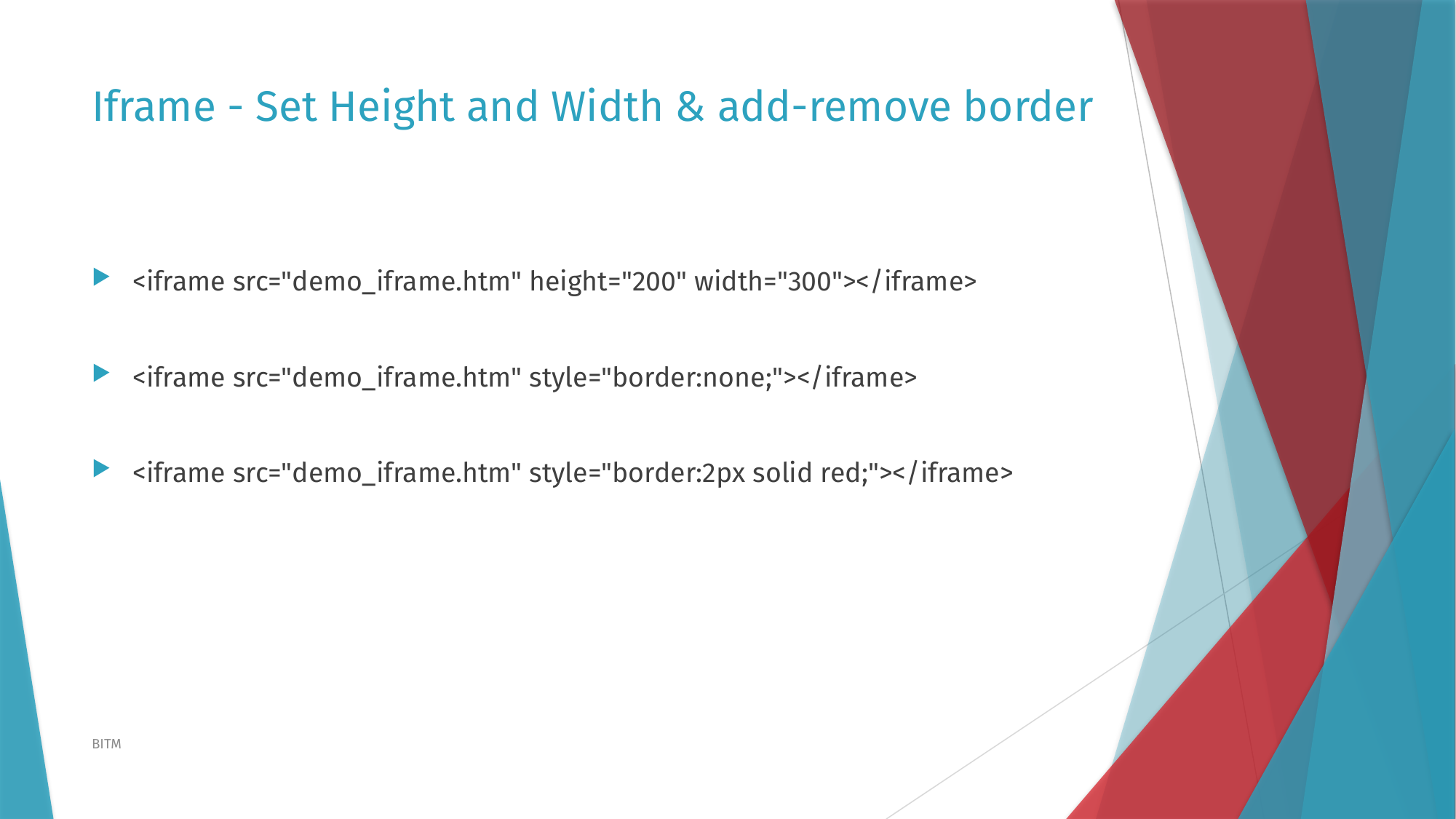

# Iframe - Set Height and Width & add-remove border
<iframe src="demo_iframe.htm" height="200" width="300"></iframe>

<iframe src="demo_iframe.htm" style="border:none;"></iframe>

<iframe src="demo_iframe.htm" style="border:2px solid red;"></iframe>
BITM